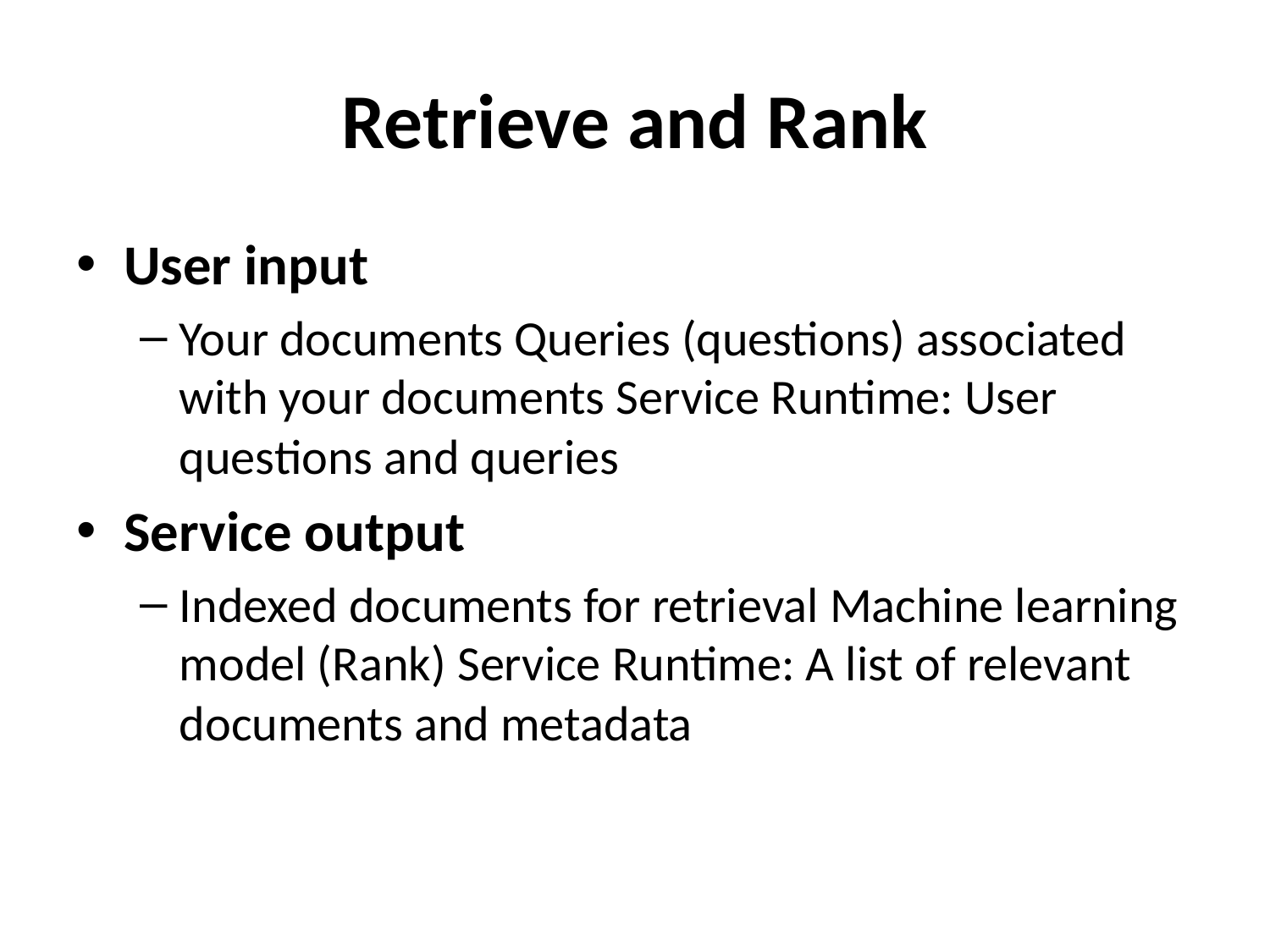

# Retrieve and Rank
User input
Your documents Queries (questions) associated with your documents Service Runtime: User questions and queries
Service output
Indexed documents for retrieval Machine learning model (Rank) Service Runtime: A list of relevant documents and metadata